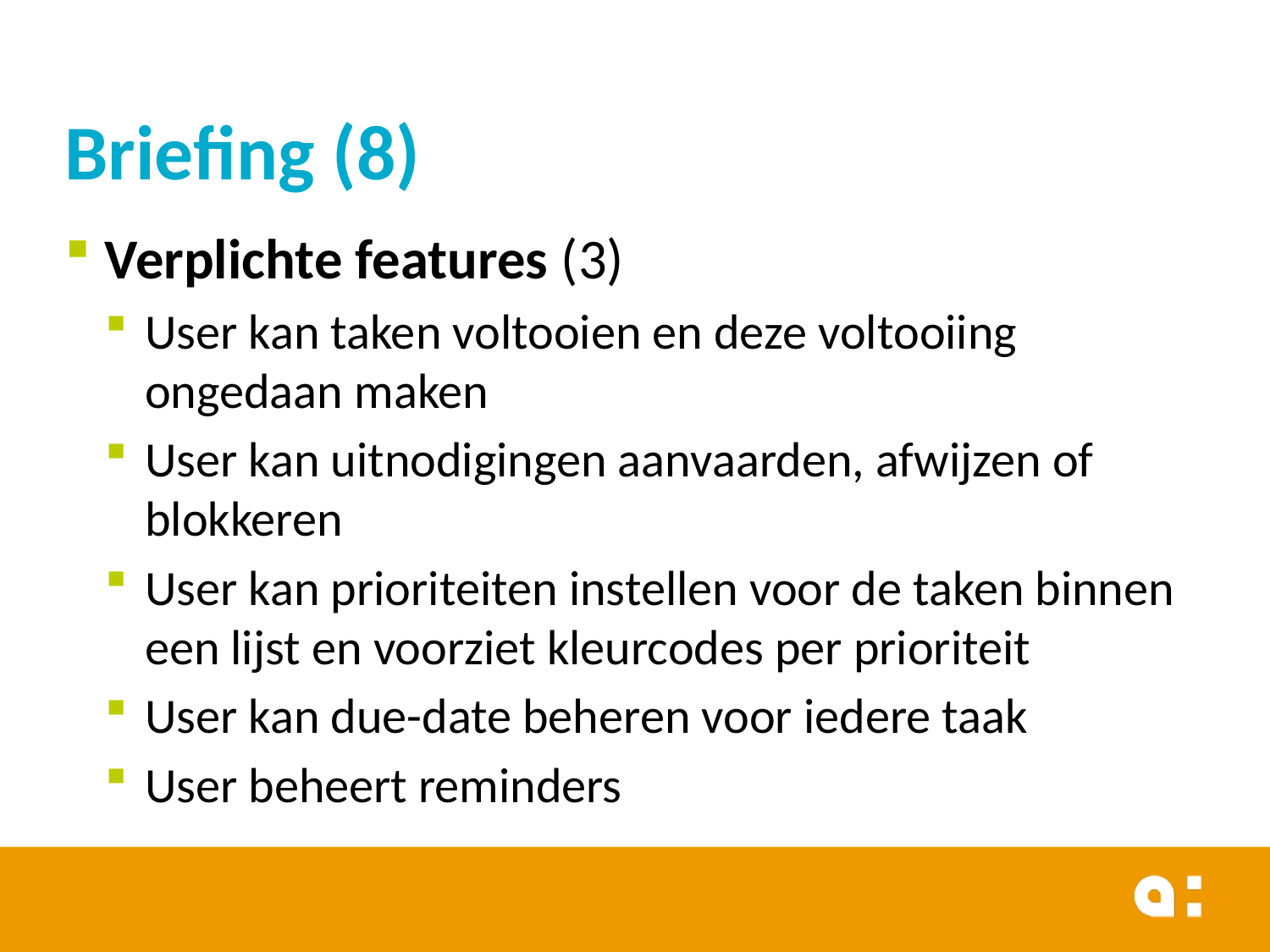

# Briefing (8)
Verplichte features (3)
User kan taken voltooien en deze voltooiing ongedaan maken
User kan uitnodigingen aanvaarden, afwijzen of blokkeren
User kan prioriteiten instellen voor de taken binnen een lijst en voorziet kleurcodes per prioriteit
User kan due-date beheren voor iedere taak
User beheert reminders